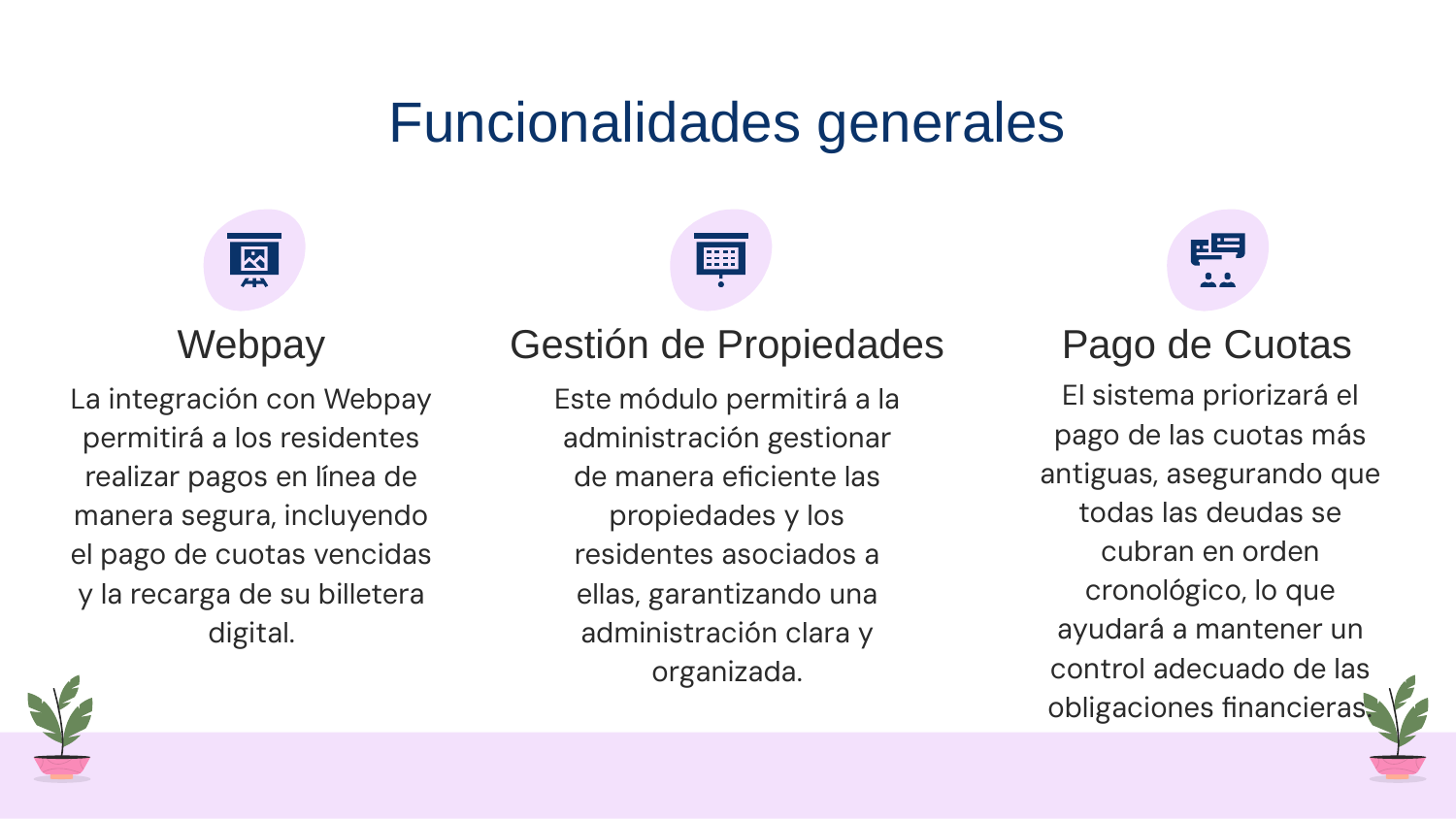

# Funcionalidades generales

Webpay
Gestión de Propiedades
Pago de Cuotas
El sistema priorizará el pago de las cuotas más antiguas, asegurando que todas las deudas se cubran en orden cronológico, lo que ayudará a mantener un control adecuado de las obligaciones financieras.
La integración con Webpay permitirá a los residentes realizar pagos en línea de manera segura, incluyendo el pago de cuotas vencidas y la recarga de su billetera digital.
Este módulo permitirá a la administración gestionar de manera eficiente las propiedades y los residentes asociados a ellas, garantizando una administración clara y organizada.